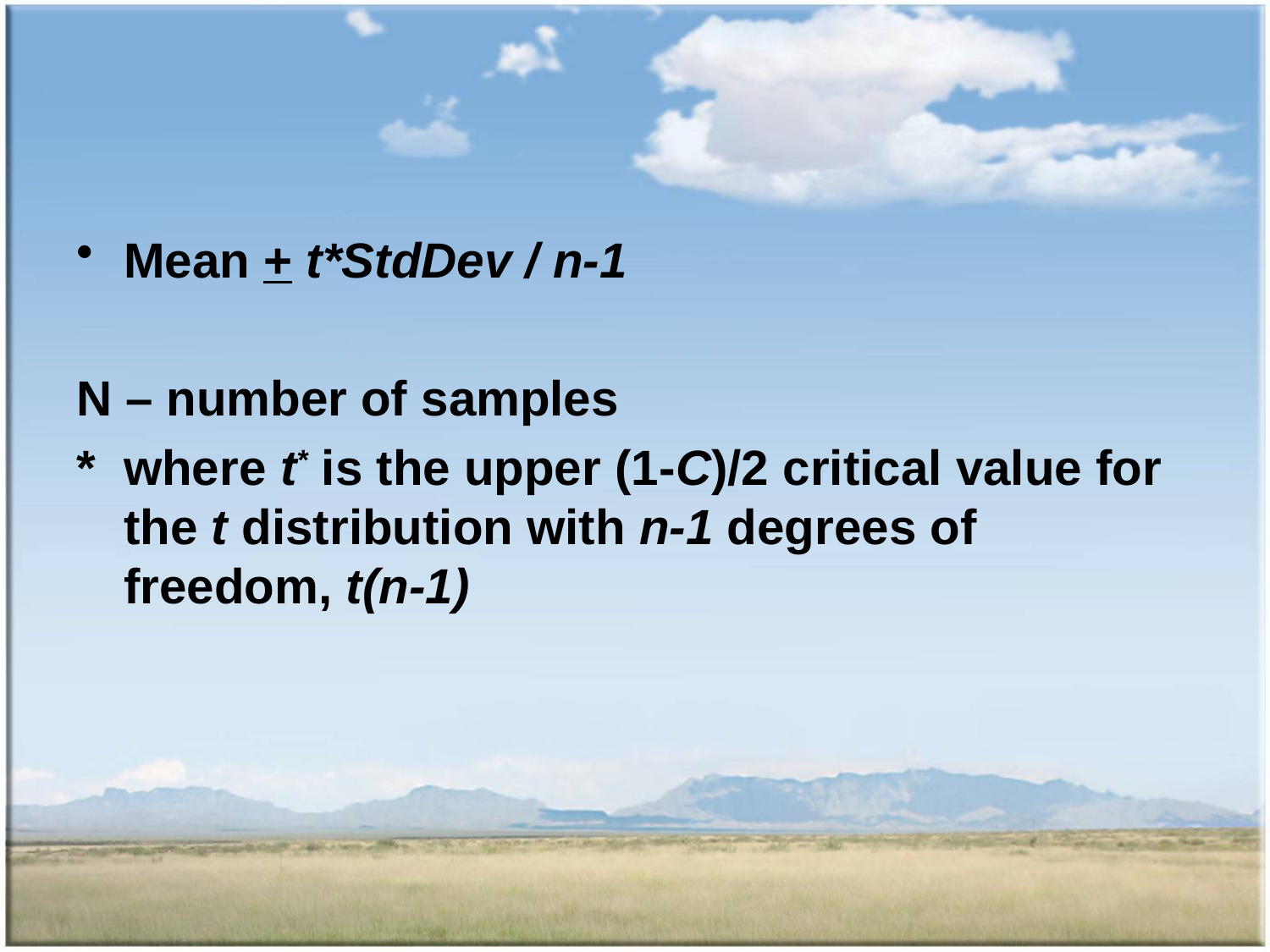

#
Mean + t*StdDev / n-1

N – number of samples
*	where t* is the upper (1-C)/2 critical value for the t distribution with n-1 degrees of freedom, t(n-1)